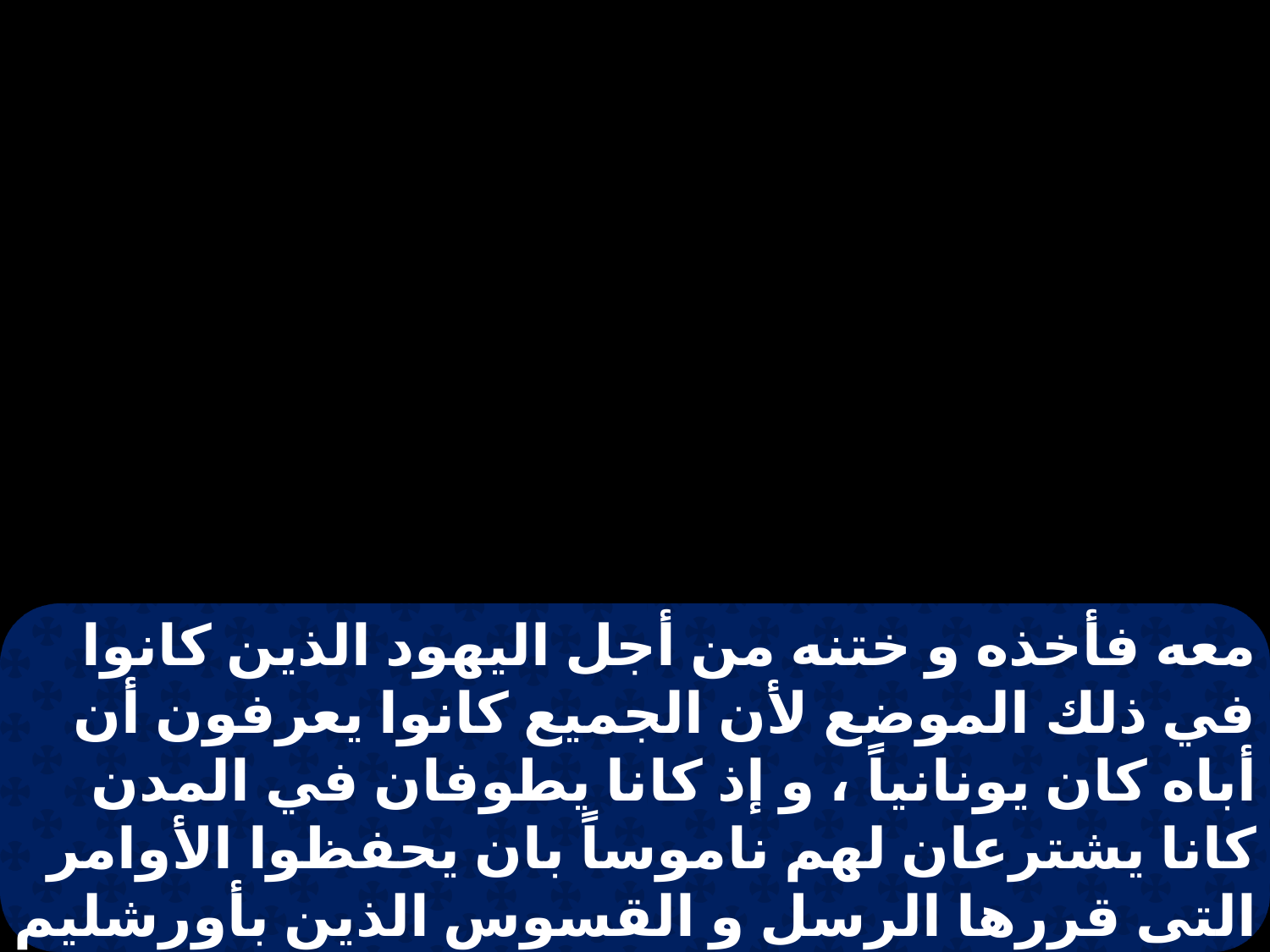

معه فأخذه و ختنه من أجل اليهود الذين كانوا في ذلك الموضع لأن الجميع كانوا يعرفون أن أباه كان يونانياً ، و إذ كانا يطوفان في المدن كانا يشترعان لهم ناموساً بان يحفظوا الأوامر التى قررها الرسل و القسوس الذين بأورشليم . فكانت الكنائس تتشدد